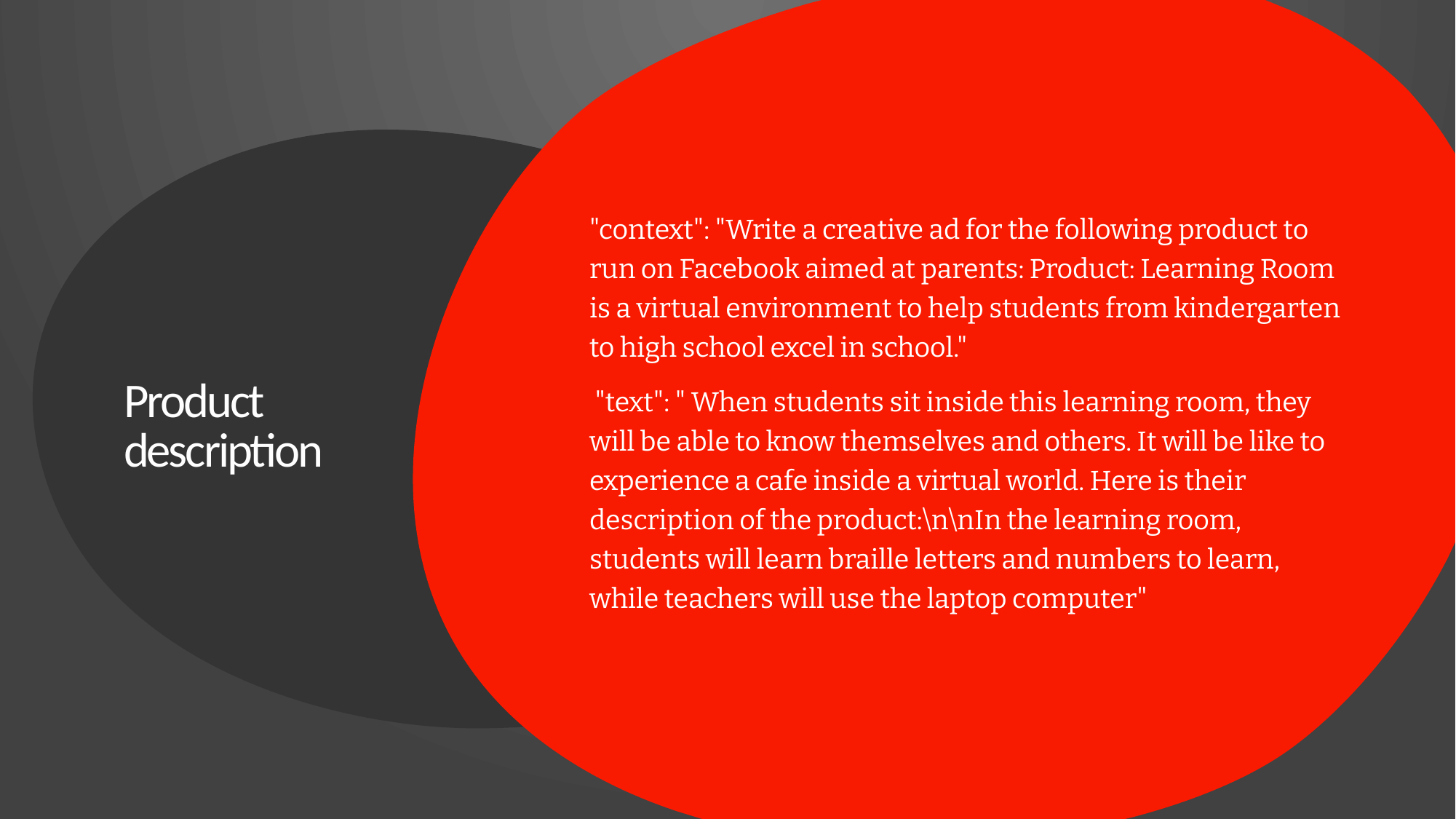

"context": "Write a creative ad for the following product to run on Facebook aimed at parents: Product: Learning Room is a virtual environment to help students from kindergarten to high school excel in school."
 "text": " When students sit inside this learning room, they will be able to know themselves and others. It will be like to experience a cafe inside a virtual world. Here is their description of the product:\n\nIn the learning room, students will learn braille letters and numbers to learn, while teachers will use the laptop computer"
# Product description